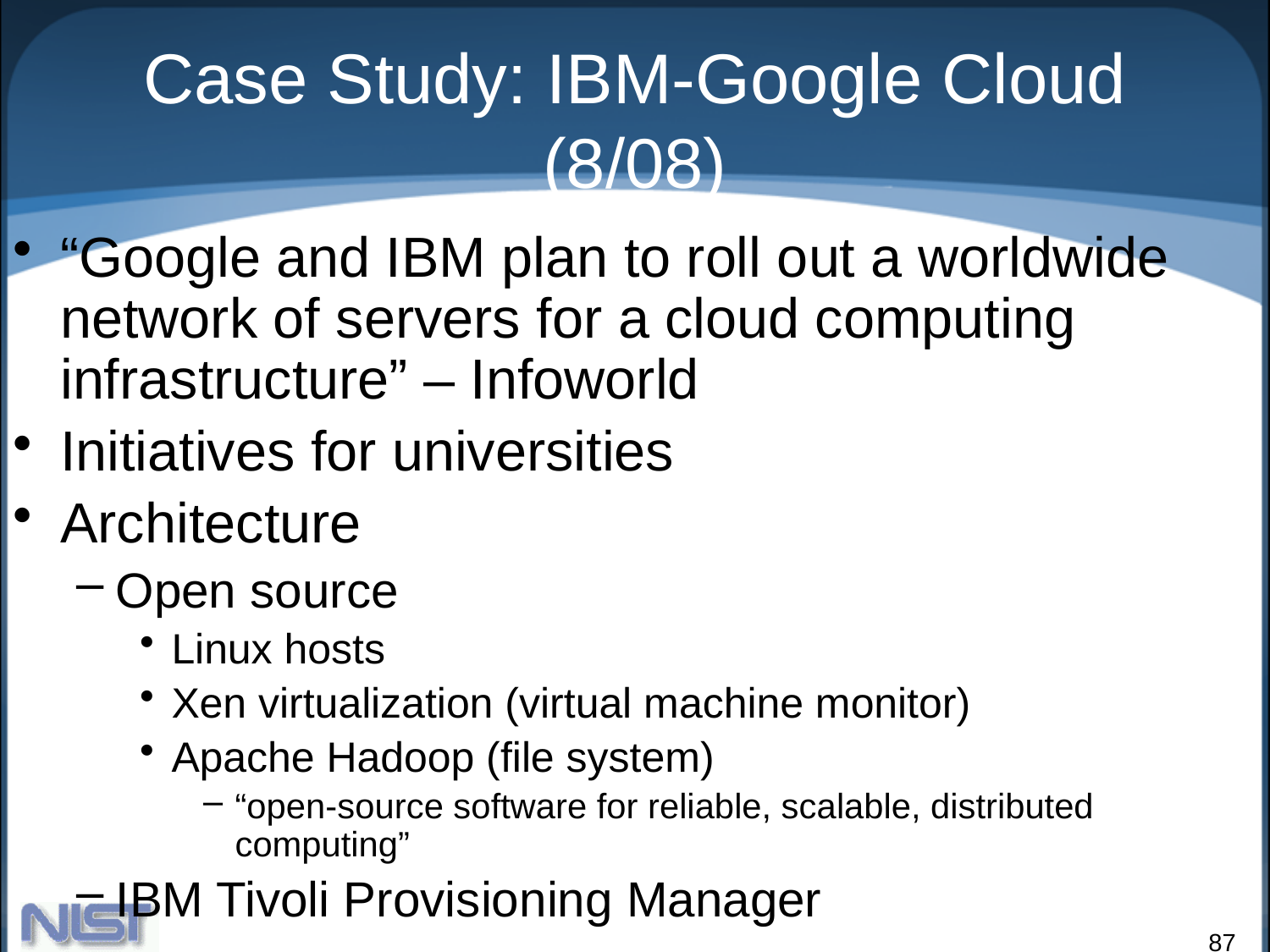

# Case Study: IBM-Google Cloud (8/08)
“Google and IBM plan to roll out a worldwide network of servers for a cloud computing infrastructure” – Infoworld
Initiatives for universities
Architecture
Open source
Linux hosts
Xen virtualization (virtual machine monitor)
Apache Hadoop (file system)
“open-source software for reliable, scalable, distributed computing”
IBM Tivoli Provisioning Manager

87